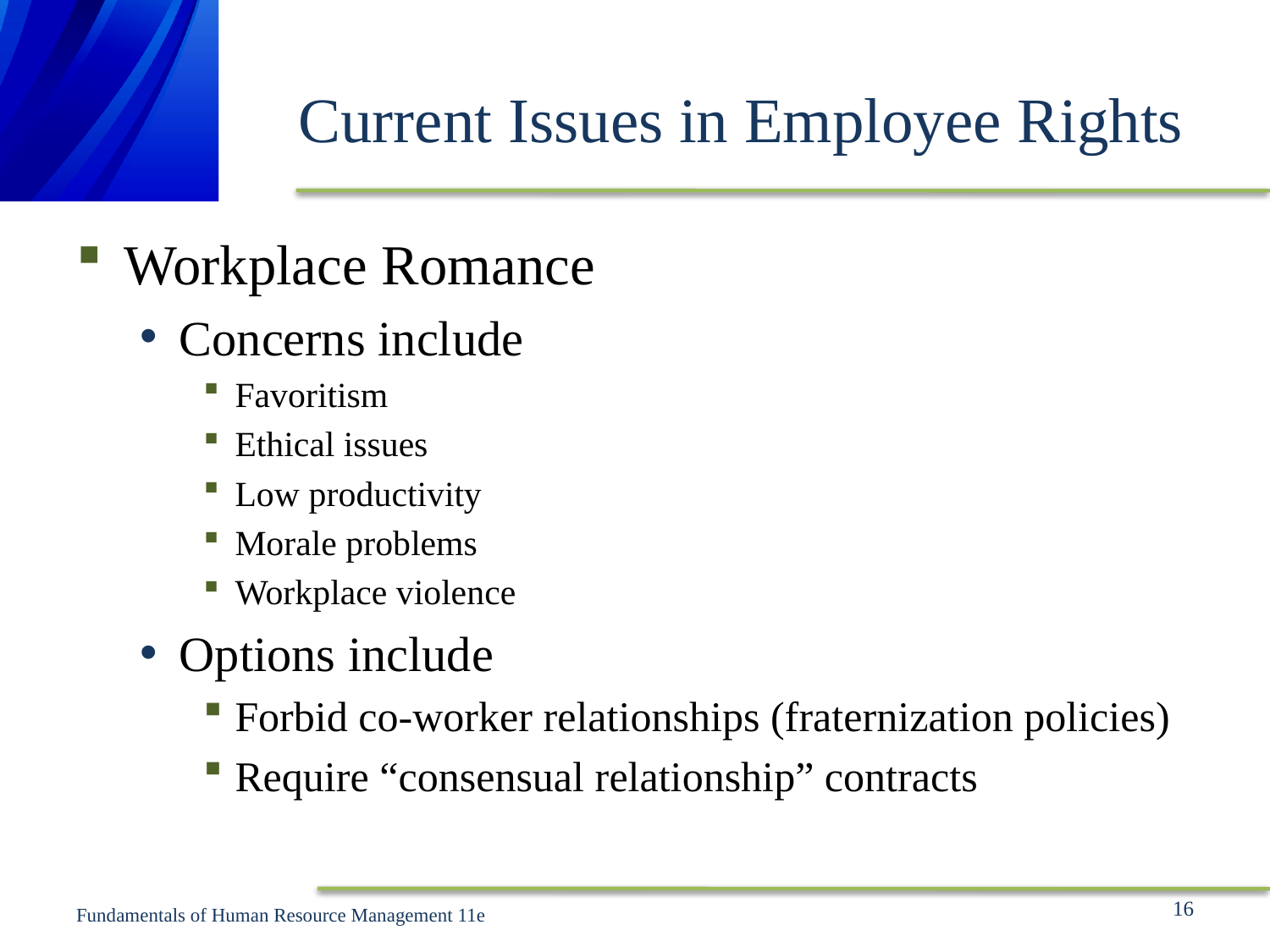

# Current Issues in Employee Rights
Workplace Romance
Concerns include
Favoritism
Ethical issues
Low productivity
Morale problems
Workplace violence
Options include
Forbid co-worker relationships (fraternization policies)
Require “consensual relationship” contracts

16
Fundamentals of Human Resource Management 11e